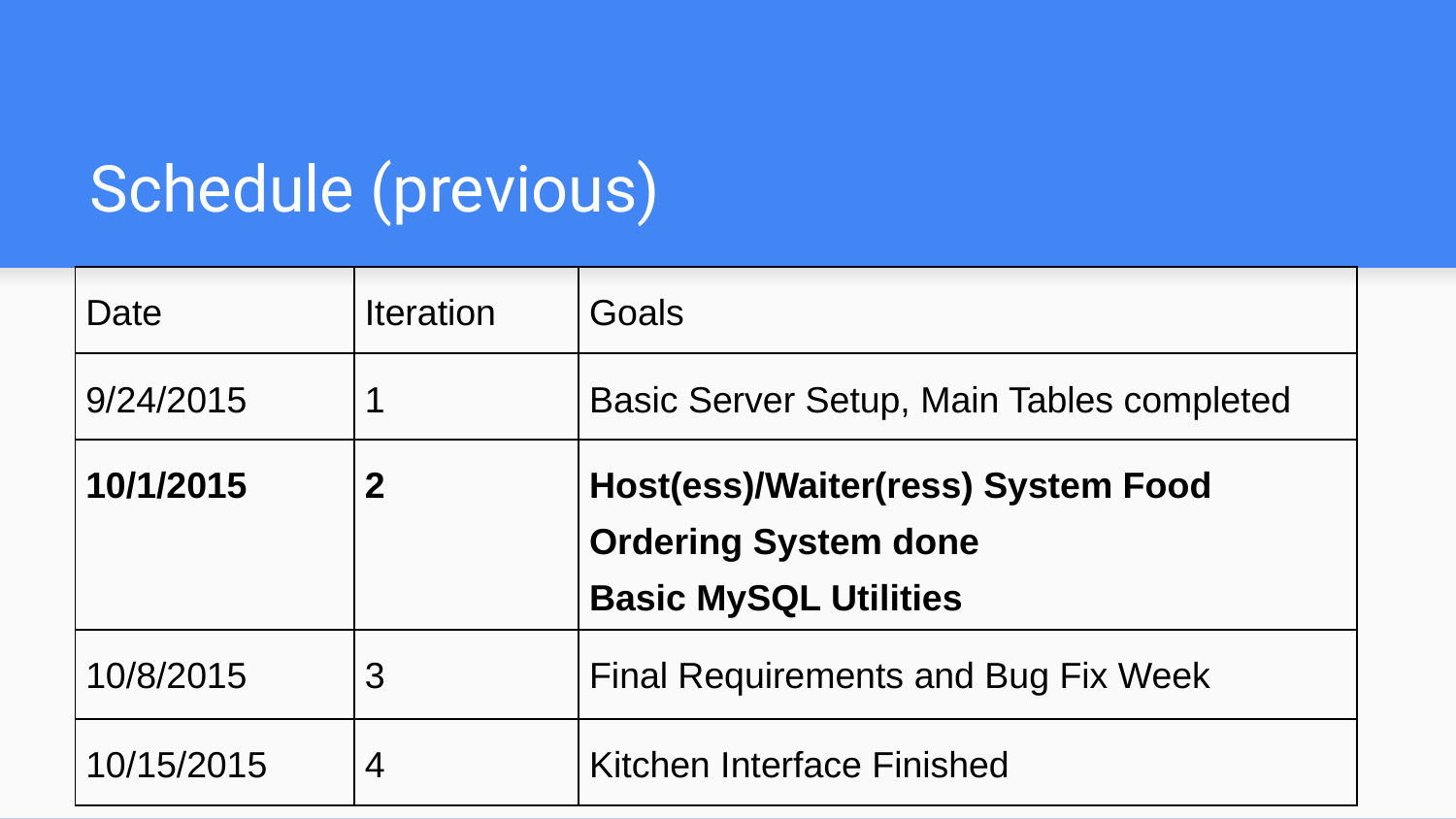

# Schedule (previous)
| Date | Iteration | Goals |
| --- | --- | --- |
| 9/24/2015 | 1 | Basic Server Setup, Main Tables completed |
| 10/1/2015 | 2 | Host(ess)/Waiter(ress) System Food Ordering System done Basic MySQL Utilities |
| 10/8/2015 | 3 | Final Requirements and Bug Fix Week |
| 10/15/2015 | 4 | Kitchen Interface Finished |